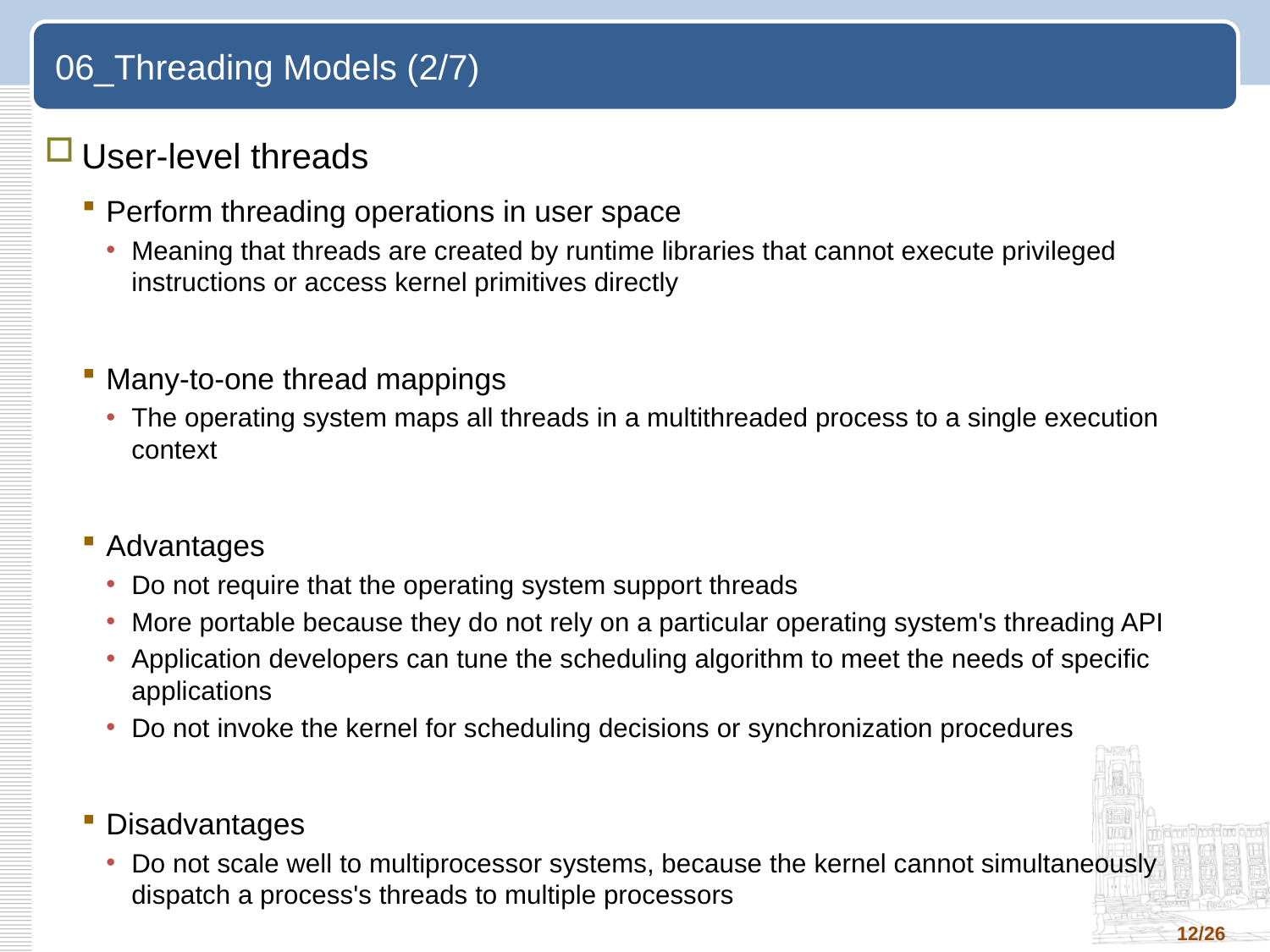

# 06_Threading Models (2/7)
User-level threads
Perform threading operations in user space
Meaning that threads are created by runtime libraries that cannot execute privileged instructions or access kernel primitives directly

Many-to-one thread mappings
The operating system maps all threads in a multithreaded process to a single execution context

Advantages
Do not require that the operating system support threads
More portable because they do not rely on a particular operating system's threading API
Application developers can tune the scheduling algorithm to meet the needs of specific applications
Do not invoke the kernel for scheduling decisions or synchronization procedures

Disadvantages
Do not scale well to multiprocessor systems, because the kernel cannot simultaneously dispatch a process's threads to multiple processors